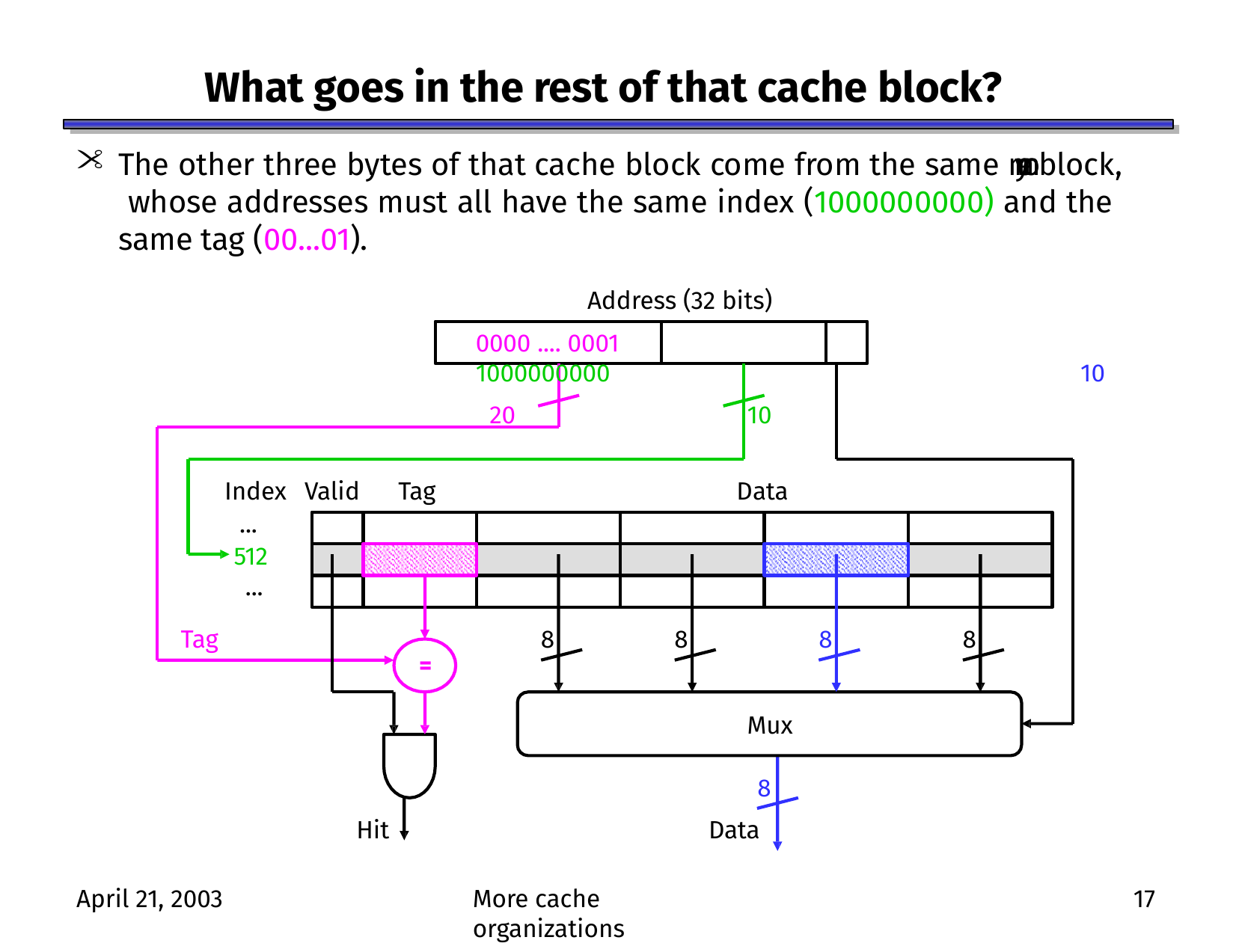

# What goes in the rest of that cache block?
The other three bytes of that cache block come from the same memory block,  whose addresses must all have the same index (1000000000) and the  same tag (00...01).
Address (32 bits)
0000 .... 0001	1000000000	10
20	10

Data
Index	Valid	Tag
...  512
...

Tag
8
8
8
8

=

Mux

8
Data

Hit
April 21, 2003
More cache organizations
17